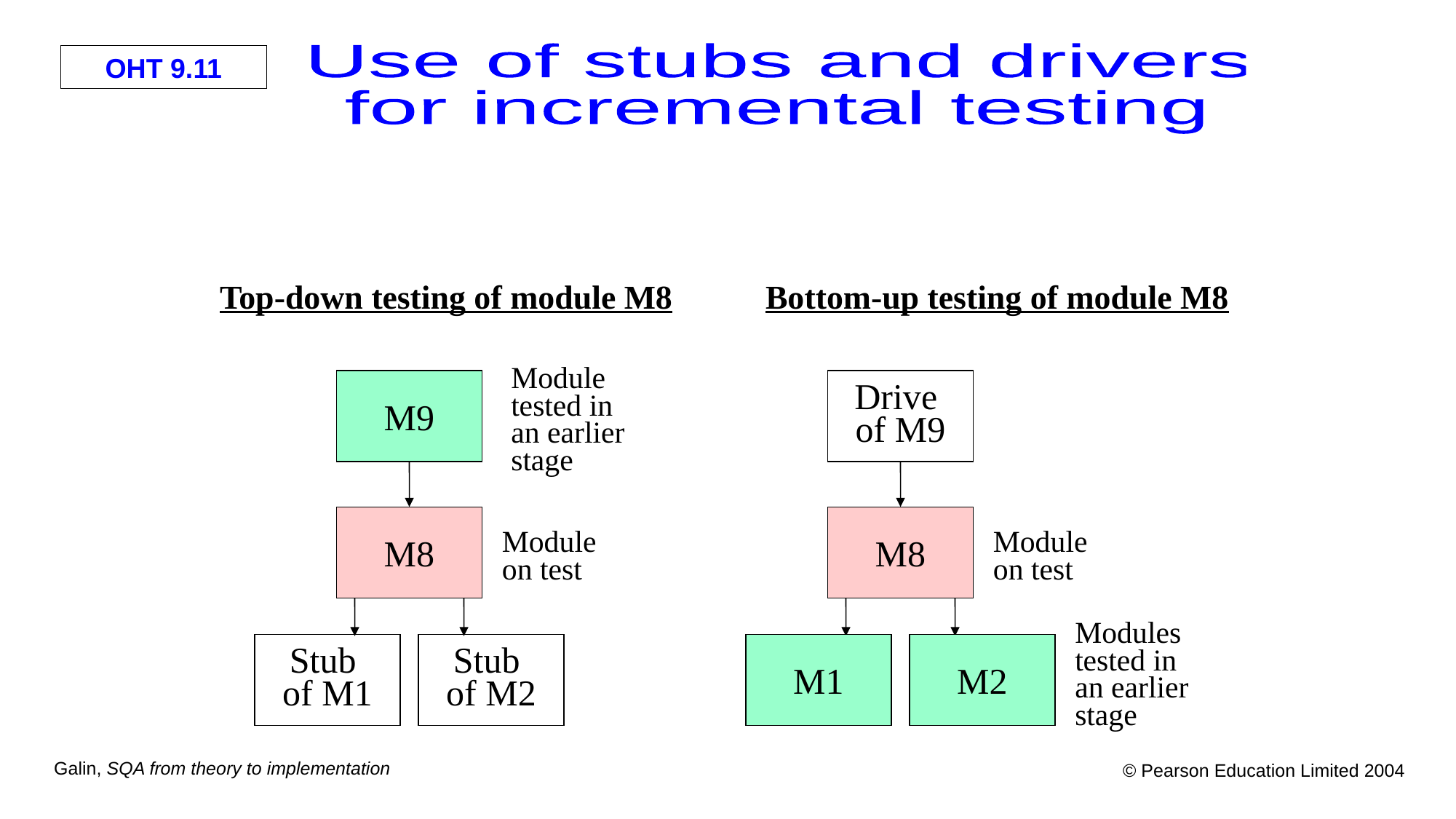

Use of stubs and drivers
for incremental testing
Top-down testing of module M8
Bottom-up testing of module M8

Module tested in an earlier stage
M9
Drive
of M9

M8
M8

Module on test
Module on test

Modules tested in an earlier stage
Stub
of M1
Stub
of M2
M1
M2